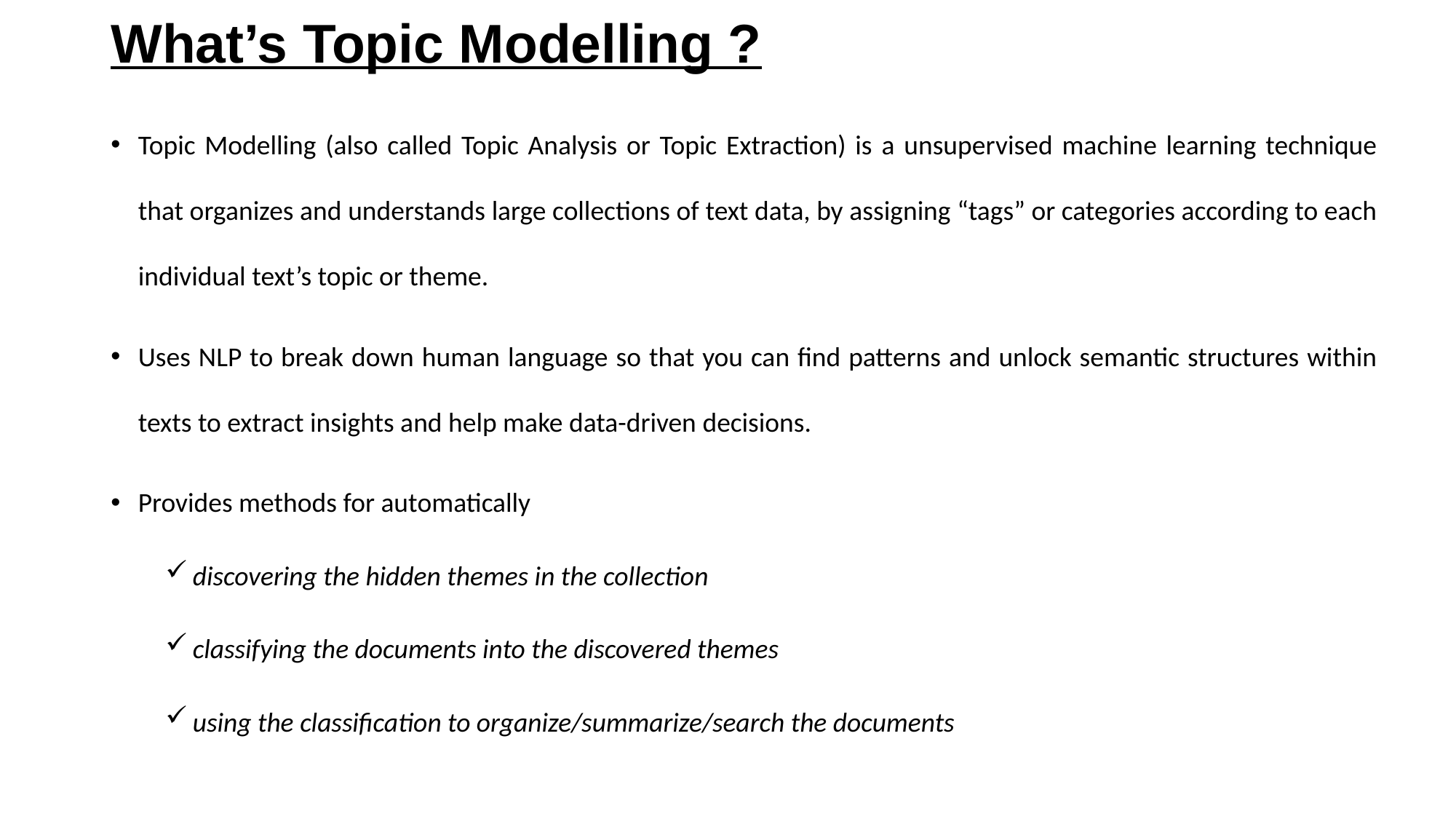

# What’s Topic Modelling ?
Topic Modelling (also called Topic Analysis or Topic Extraction) is a unsupervised machine learning technique that organizes and understands large collections of text data, by assigning “tags” or categories according to each individual text’s topic or theme.
Uses NLP to break down human language so that you can find patterns and unlock semantic structures within texts to extract insights and help make data-driven decisions.
Provides methods for automatically
discovering the hidden themes in the collection
classifying the documents into the discovered themes
using the classification to organize/summarize/search the documents